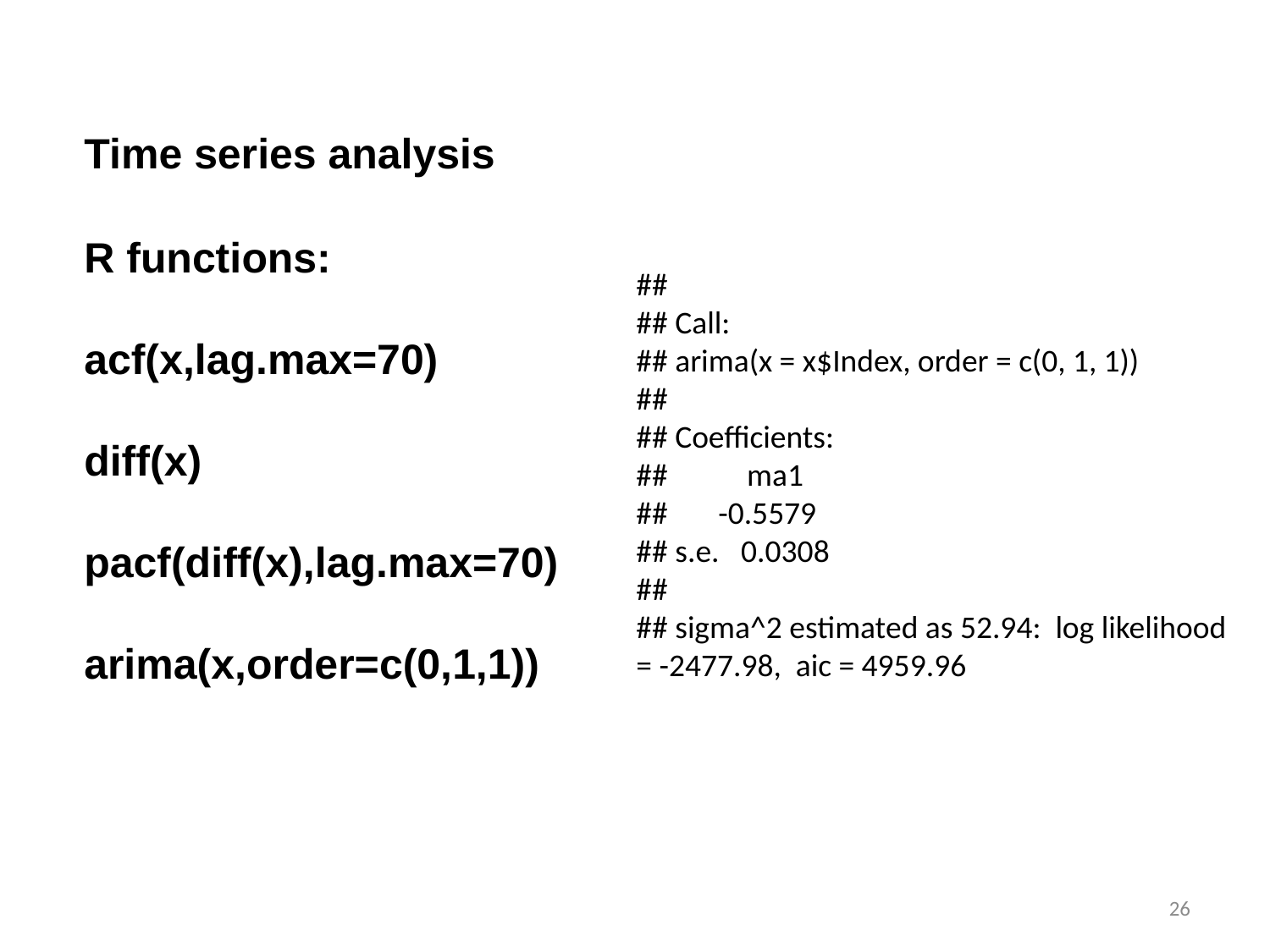

Time series analysis

R functions:

acf(x,lag.max=70)

diff(x)

pacf(diff(x),lag.max=70)

arima(x,order=c(0,1,1))
##
## Call:
## arima(x = x$Index, order = c(0, 1, 1))
##
## Coefficients:
##           ma1
##       -0.5579
## s.e.   0.0308
##
## sigma^2 estimated as 52.94:  log likelihood = -2477.98,  aic = 4959.96
26